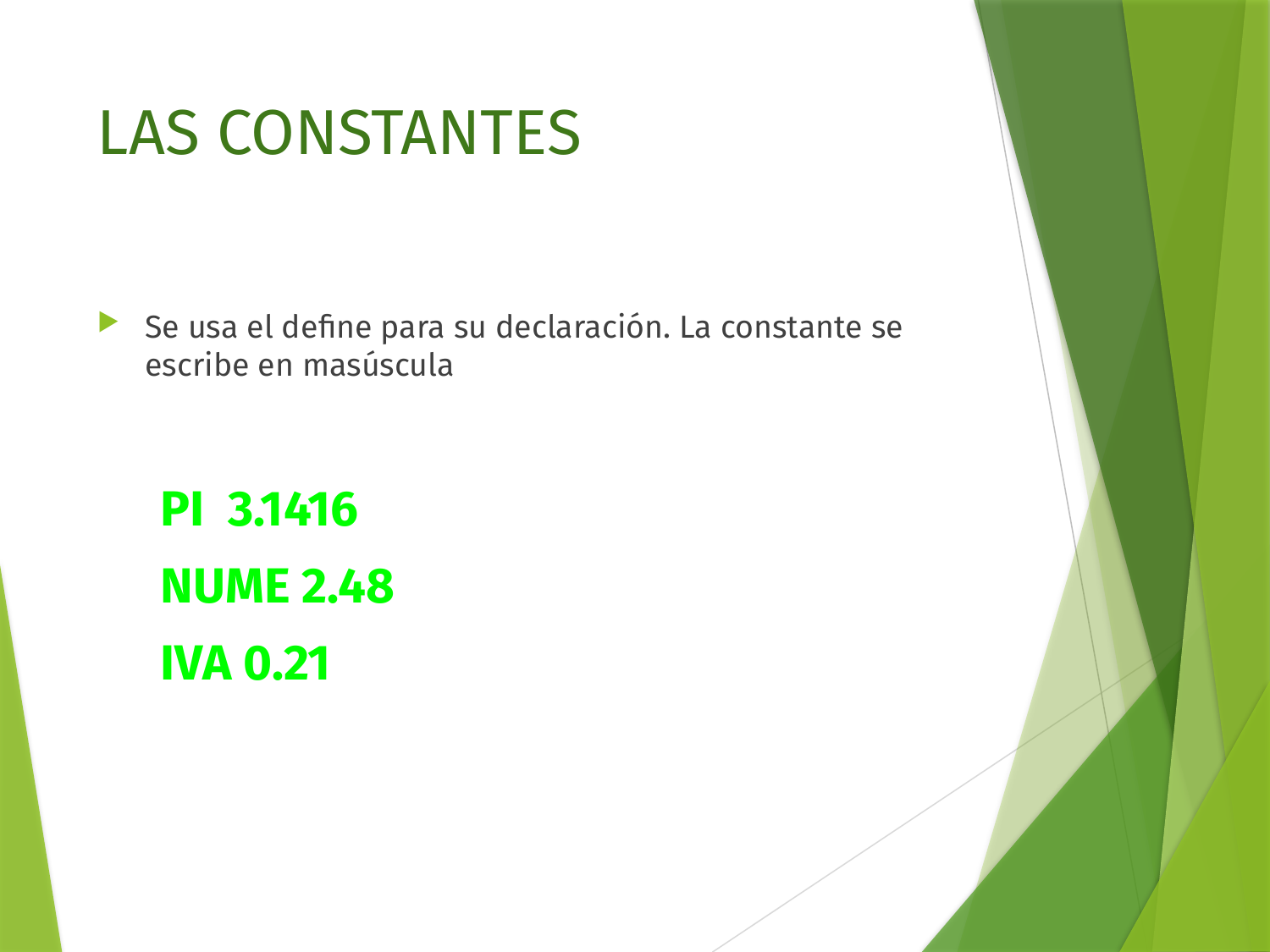

# LAS CONSTANTES
Se usa el define para su declaración. La constante se escribe en masúscula

PI  3.1416
NUME 2.48
IVA 0.21